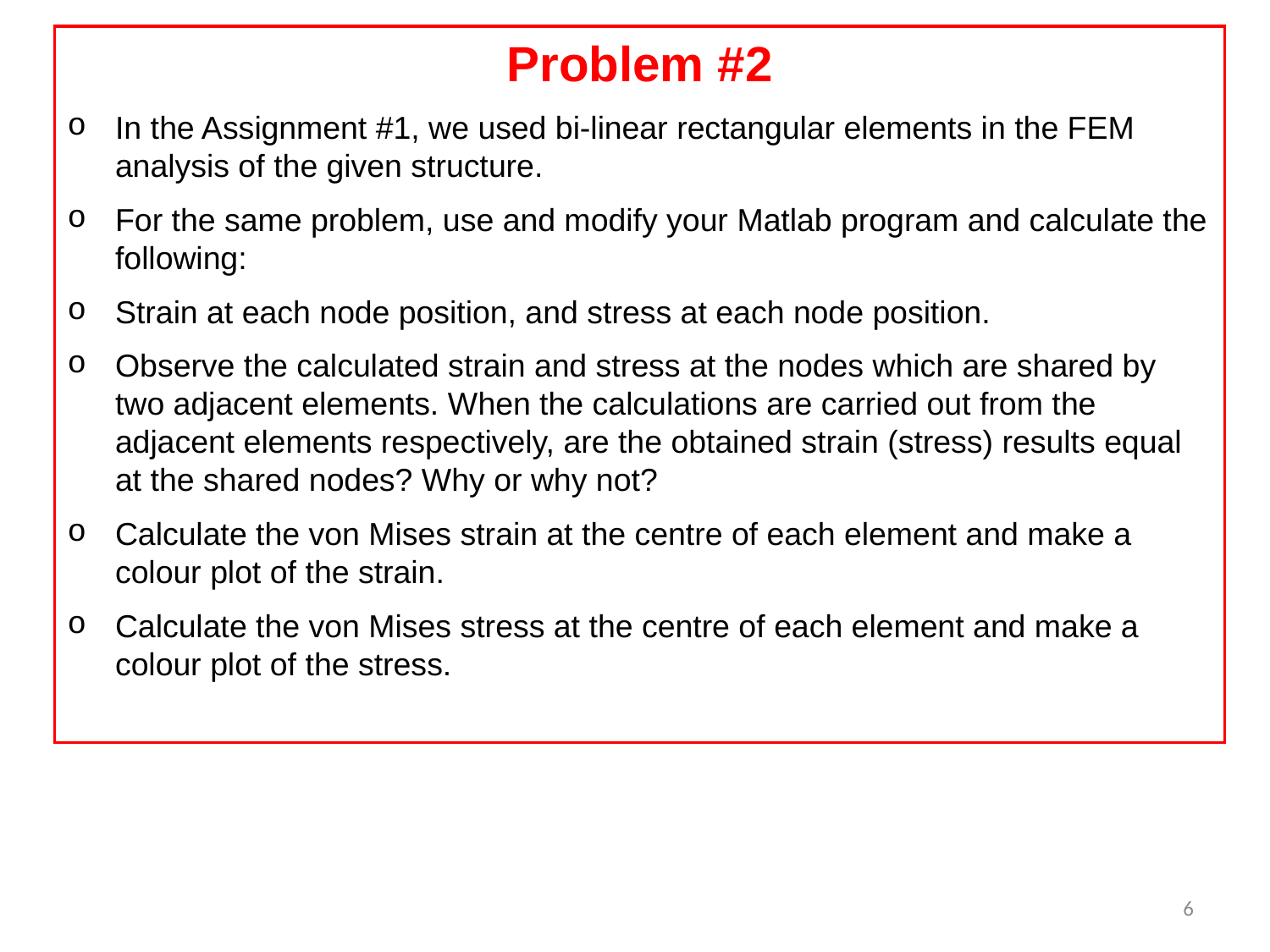

Problem #2
In the Assignment #1, we used bi-linear rectangular elements in the FEM analysis of the given structure.
For the same problem, use and modify your Matlab program and calculate the following:
Strain at each node position, and stress at each node position.
Observe the calculated strain and stress at the nodes which are shared by two adjacent elements. When the calculations are carried out from the adjacent elements respectively, are the obtained strain (stress) results equal at the shared nodes? Why or why not?
Calculate the von Mises strain at the centre of each element and make a colour plot of the strain.
Calculate the von Mises stress at the centre of each element and make a colour plot of the stress.

6